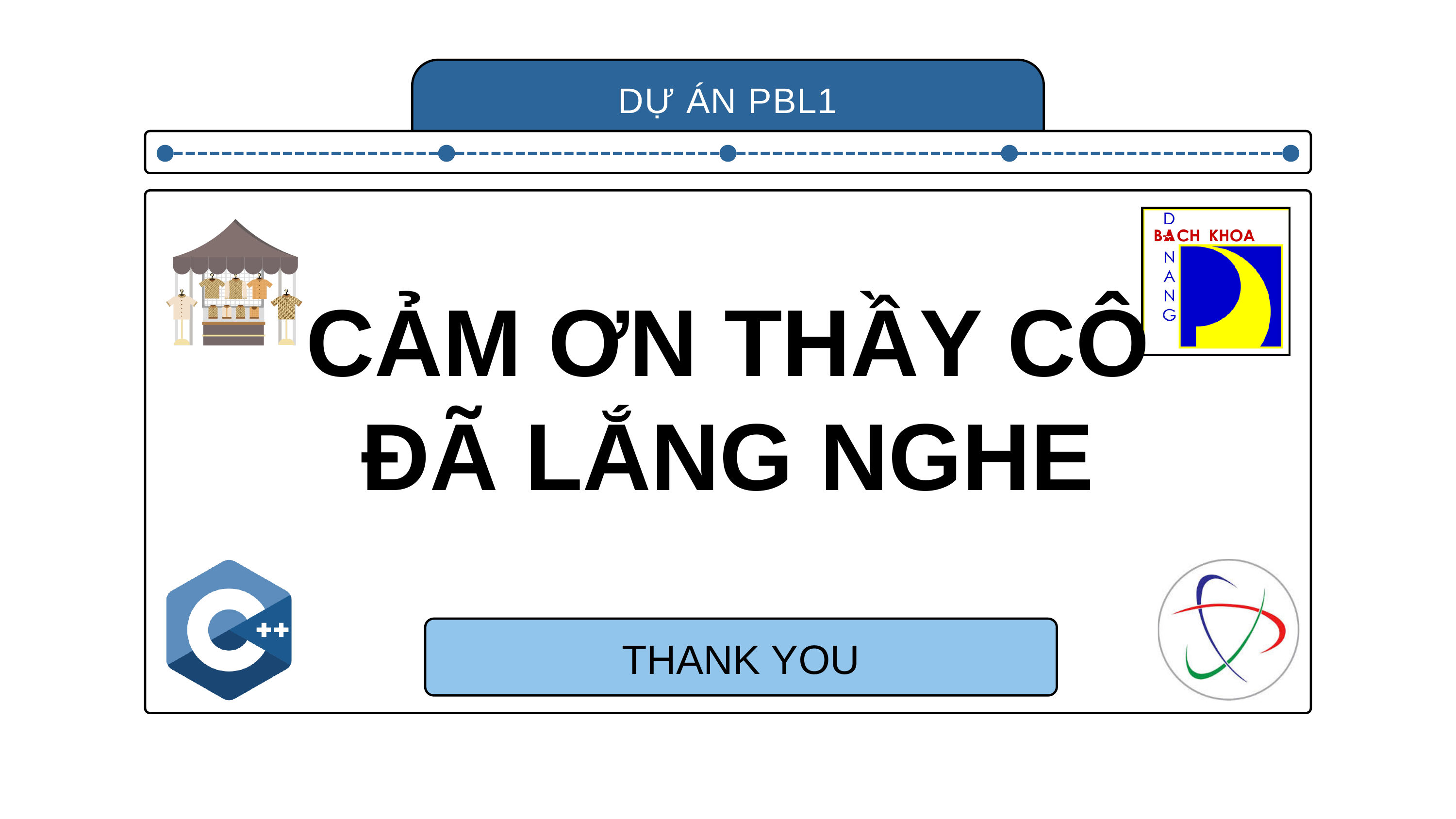

DỰ ÁN PBL1

CẢM ƠN THẦY CÔ ĐÃ LẮNG NGHE

THANK YOU